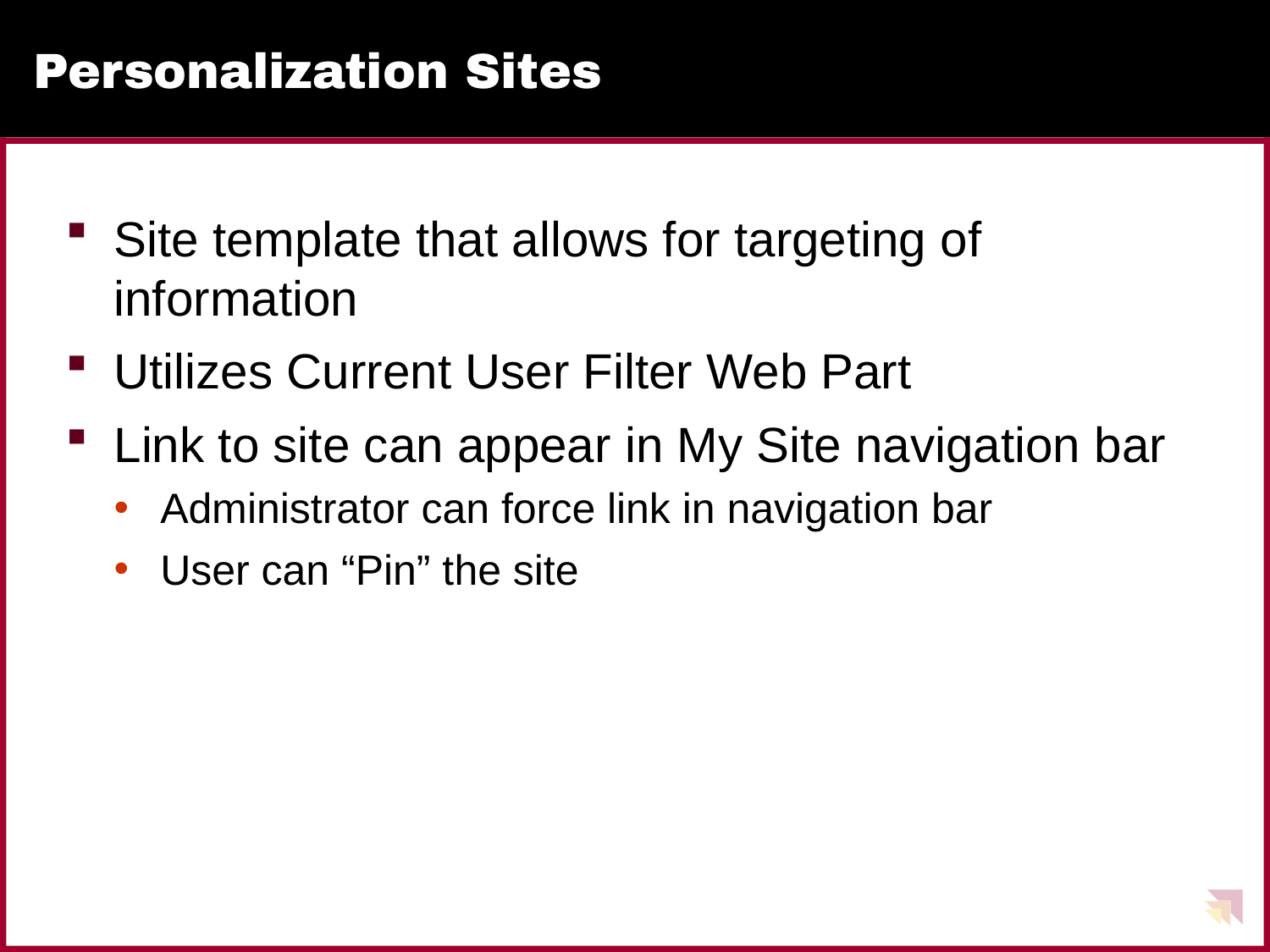

# Personalization Sites
Site template that allows for targeting of information
Utilizes Current User Filter Web Part
Link to site can appear in My Site navigation bar
Administrator can force link in navigation bar
User can “Pin” the site